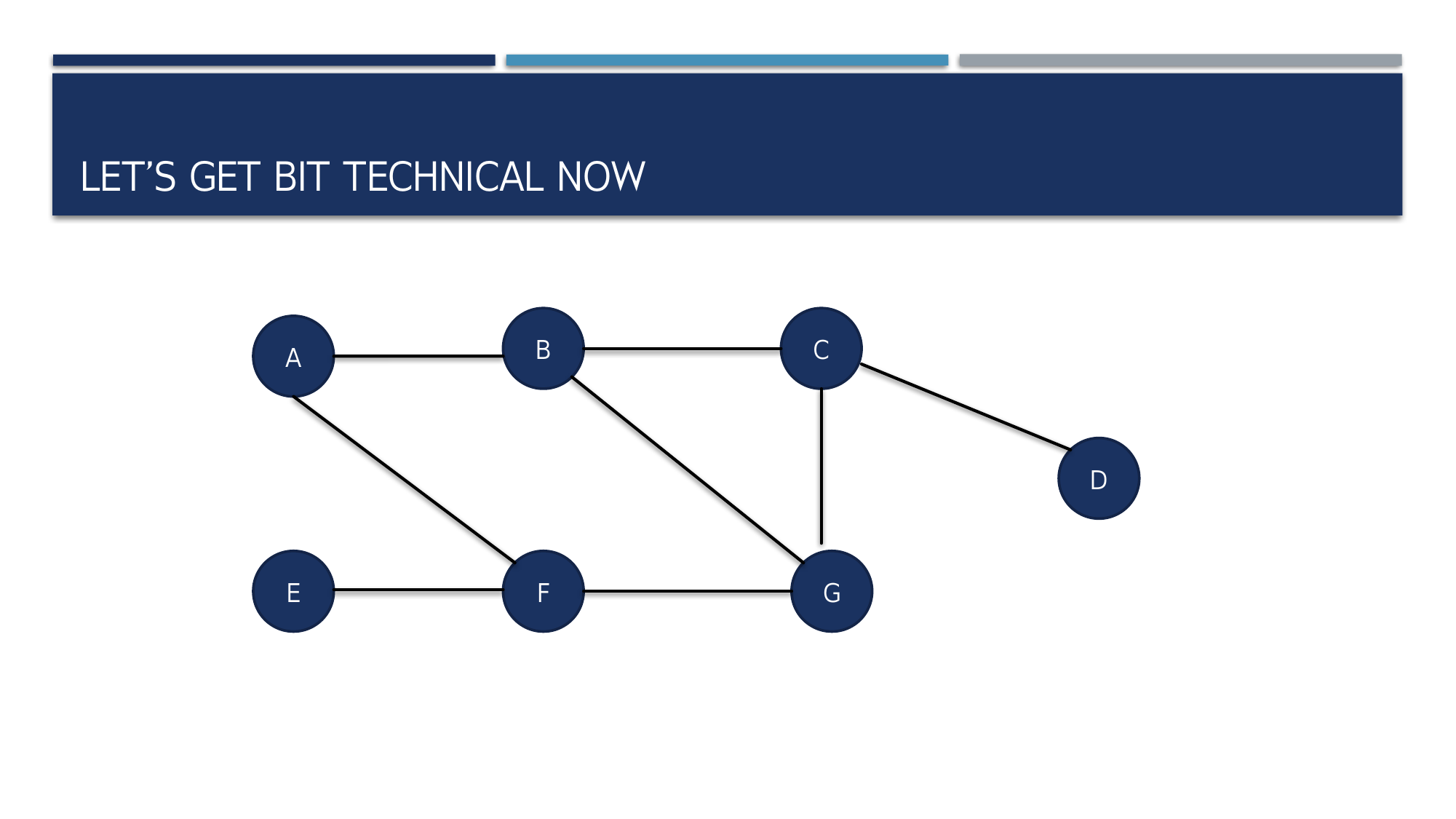

# Let’s get bit technical now
B
C
A
D
E
F
G